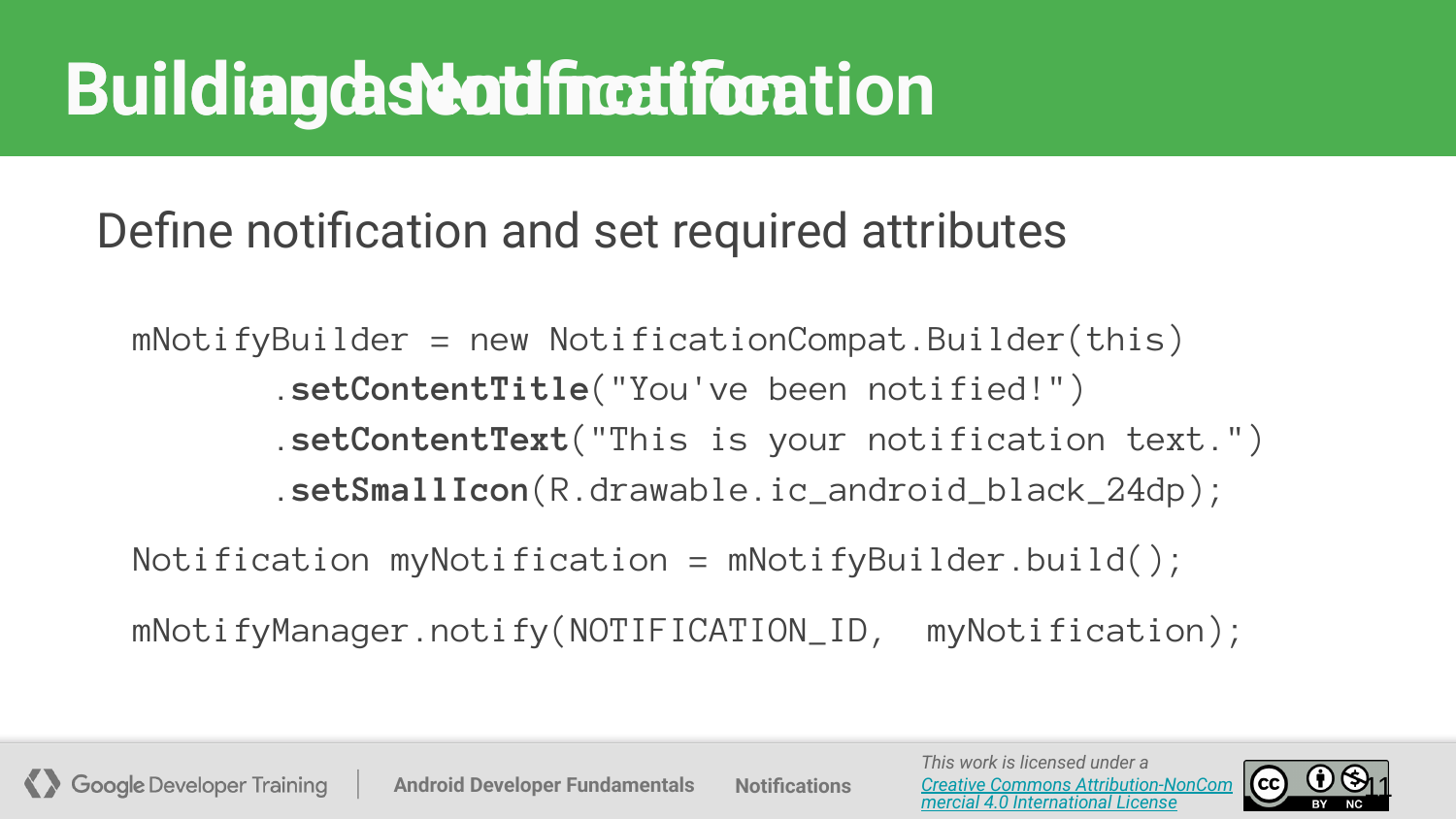

Building a Notification
# Build and send notification
Define notification and set required attributes

mNotifyBuilder = new NotificationCompat.Builder(this)
       .setContentTitle("You've been notified!")
       .setContentText("This is your notification text.")
       .setSmallIcon(R.drawable.ic_android_black_24dp);
Notification myNotification = mNotifyBuilder.build();
mNotifyManager.notify(NOTIFICATION_ID,  myNotification);

11